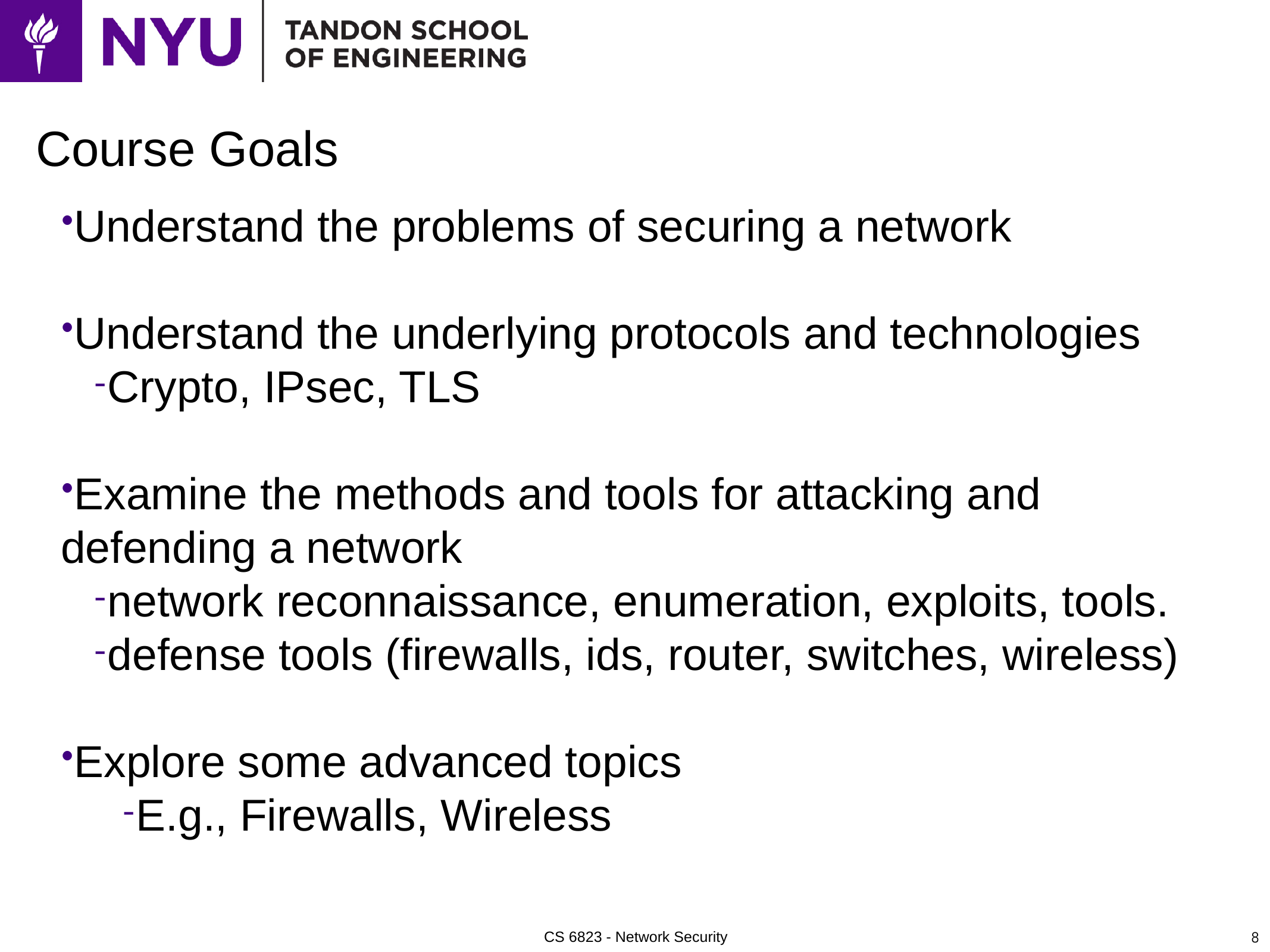

# Course Goals
Understand the problems of securing a network

Understand the underlying protocols and technologies
Crypto, IPsec, TLS

Examine the methods and tools for attacking and defending a network
network reconnaissance, enumeration, exploits, tools.
defense tools (firewalls, ids, router, switches, wireless)

Explore some advanced topics
E.g., Firewalls, Wireless
8